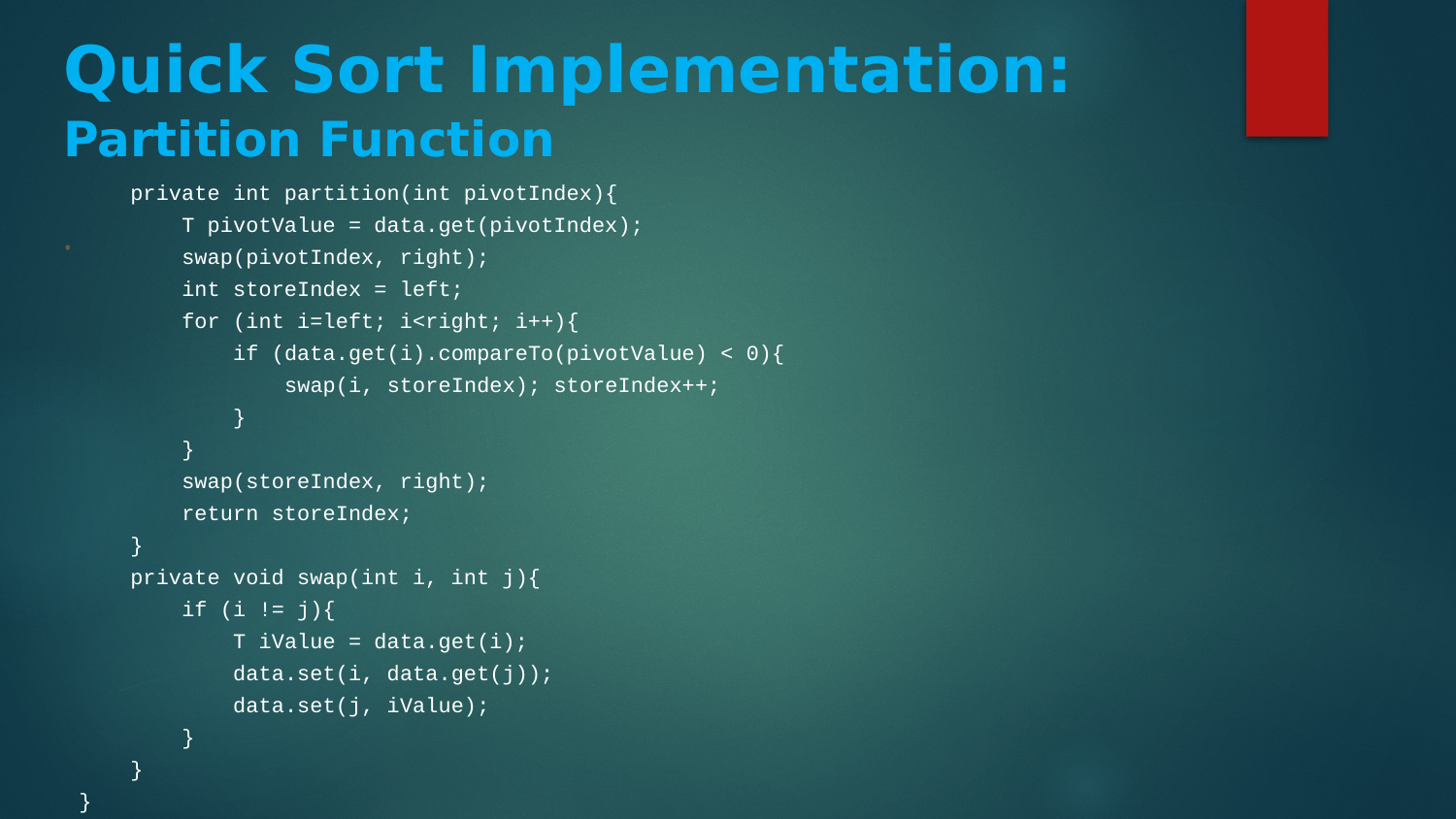

Quick Sort Implementation:
Partition Function
    private int partition(int pivotIndex){
        T pivotValue = data.get(pivotIndex);
        swap(pivotIndex, right);
        int storeIndex = left;
        for (int i=left; i<right; i++){
            if (data.get(i).compareTo(pivotValue) < 0){
                swap(i, storeIndex); storeIndex++;
            }
        }
        swap(storeIndex, right);
        return storeIndex;
    }
    private void swap(int i, int j){
        if (i != j){
            T iValue = data.get(i);
            data.set(i, data.get(j));
            data.set(j, iValue);
        }
    }
}
.